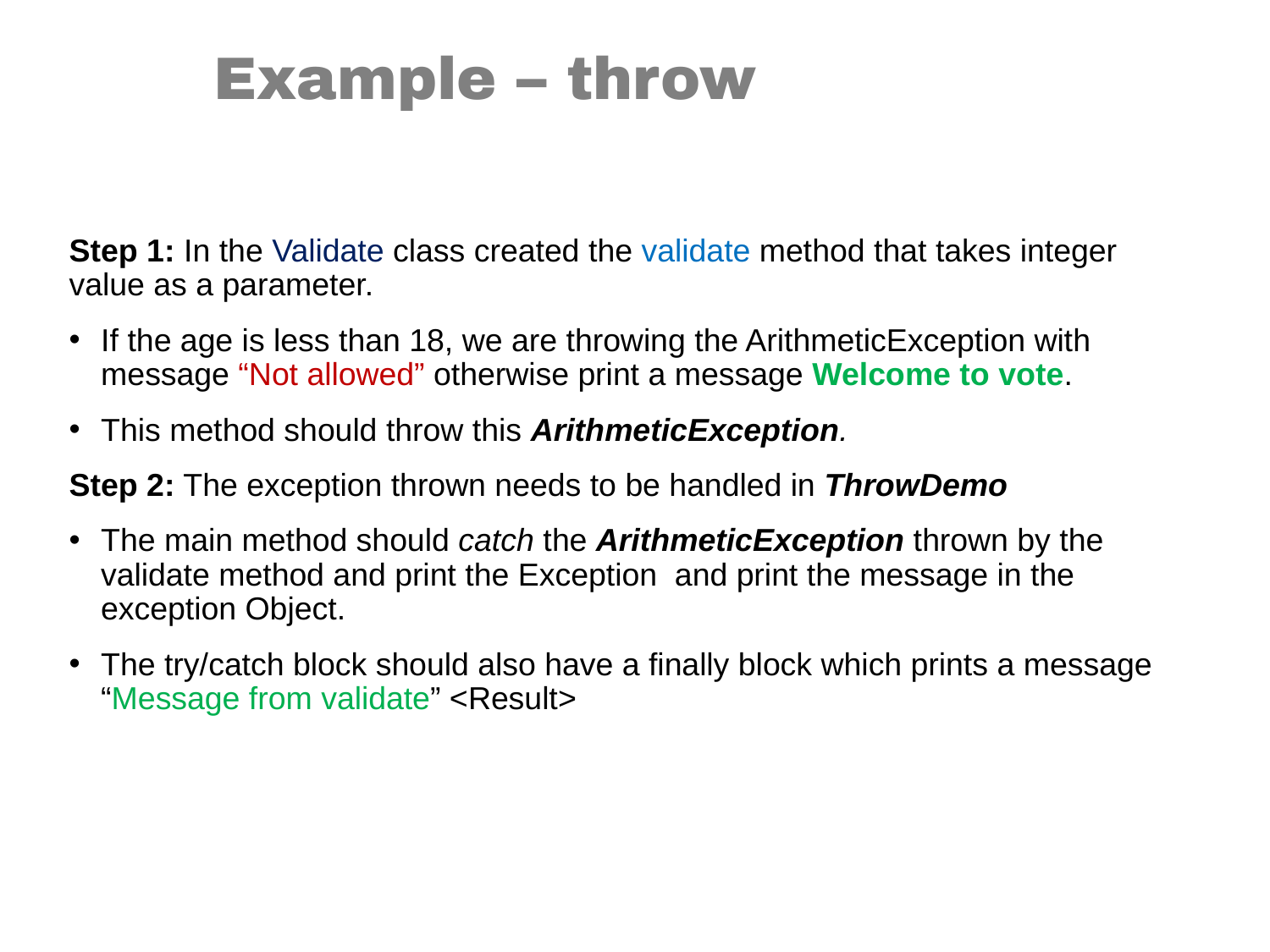

# Example – throw
Step 1: In the Validate class created the validate method that takes integer value as a parameter.
If the age is less than 18, we are throwing the ArithmeticException with message “Not allowed” otherwise print a message Welcome to vote.
This method should throw this ArithmeticException.
Step 2: The exception thrown needs to be handled in ThrowDemo
The main method should catch the ArithmeticException thrown by the validate method and print the Exception  and print the message in the exception Object.
The try/catch block should also have a finally block which prints a message “Message from validate” <Result>